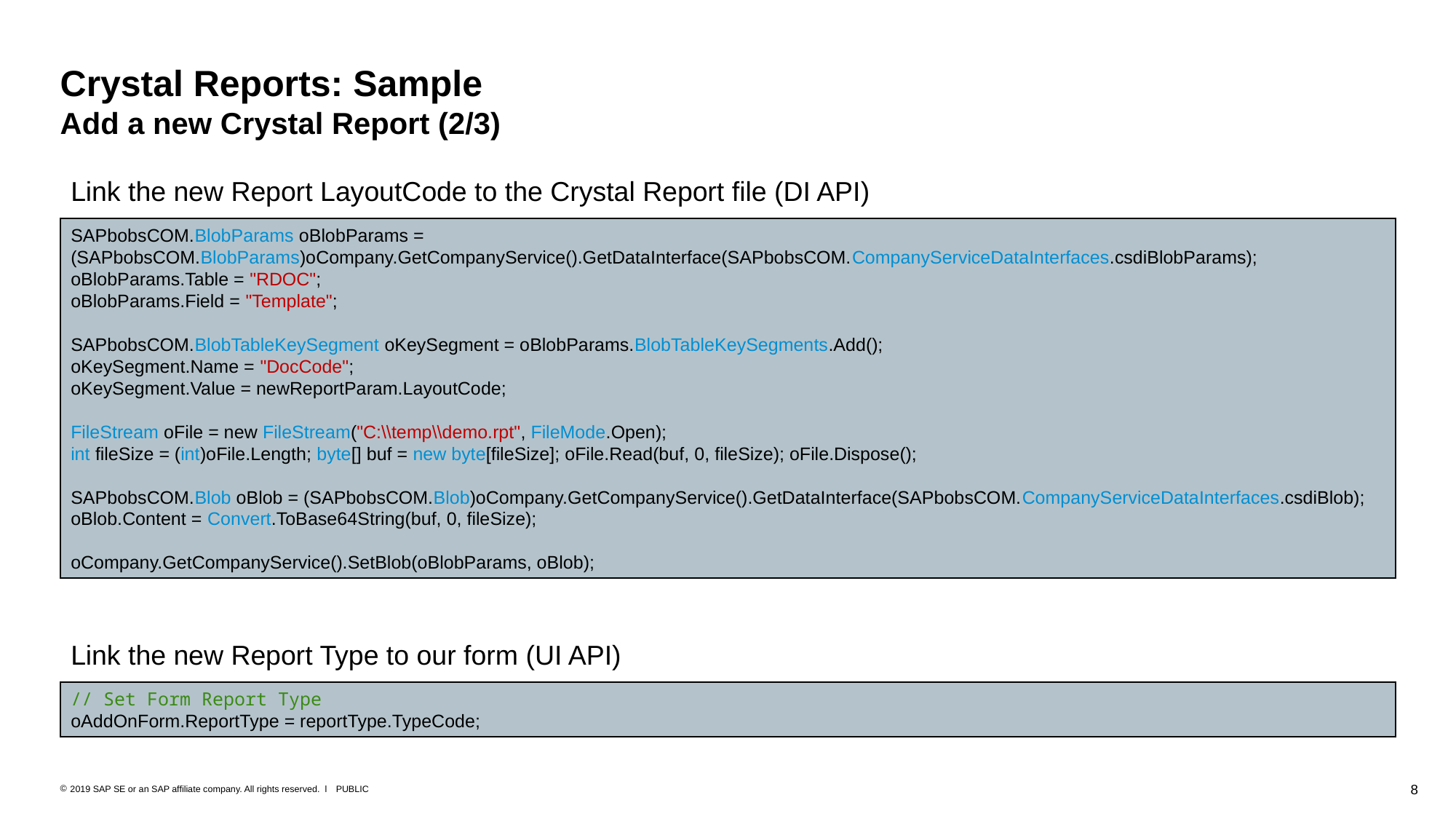

# Crystal Reports: Sample Add a new Crystal Report (2/3)
Link the new Report LayoutCode to the Crystal Report file (DI API)
SAPbobsCOM.BlobParams oBlobParams = 	(SAPbobsCOM.BlobParams)oCompany.GetCompanyService().GetDataInterface(SAPbobsCOM.CompanyServiceDataInterfaces.csdiBlobParams);
oBlobParams.Table = "RDOC";
oBlobParams.Field = "Template";

SAPbobsCOM.BlobTableKeySegment oKeySegment = oBlobParams.BlobTableKeySegments.Add();
oKeySegment.Name = "DocCode";
oKeySegment.Value = newReportParam.LayoutCode;

FileStream oFile = new FileStream("C:\\temp\\demo.rpt", FileMode.Open);
int fileSize = (int)oFile.Length; byte[] buf = new byte[fileSize]; oFile.Read(buf, 0, fileSize); oFile.Dispose();

SAPbobsCOM.Blob oBlob = (SAPbobsCOM.Blob)oCompany.GetCompanyService().GetDataInterface(SAPbobsCOM.CompanyServiceDataInterfaces.csdiBlob);
oBlob.Content = Convert.ToBase64String(buf, 0, fileSize);

oCompany.GetCompanyService().SetBlob(oBlobParams, oBlob);
Link the new Report Type to our form (UI API)
// Set Form Report Type
oAddOnForm.ReportType = reportType.TypeCode;